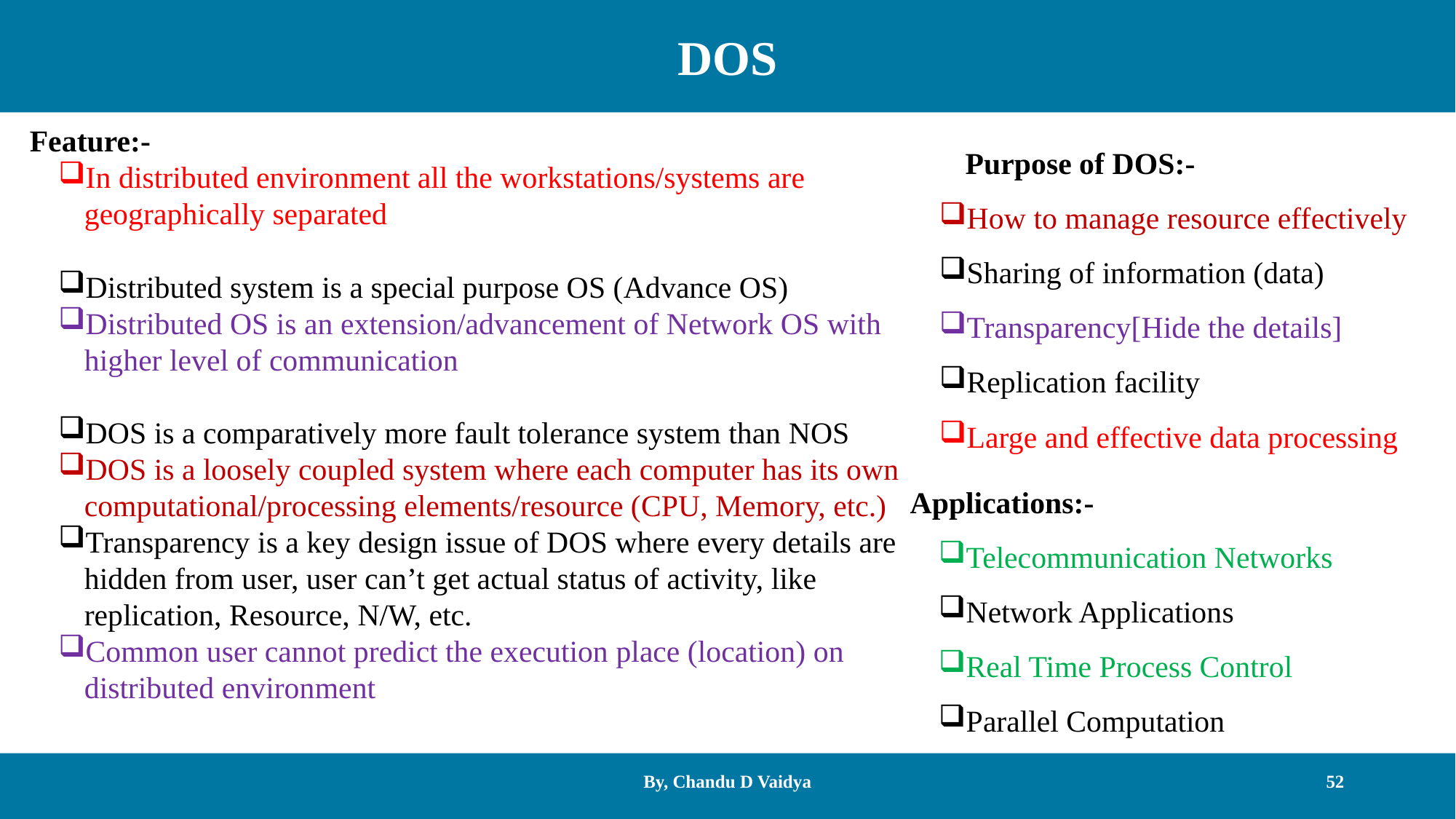

DOS

Feature:-
In distributed environment all the workstations/systems are geographically separated

Distributed system is a special purpose OS (Advance OS)
Distributed OS is an extension/advancement of Network OS with higher level of communication

DOS is a comparatively more fault tolerance system than NOS
DOS is a loosely coupled system where each computer has its own computational/processing elements/resource (CPU, Memory, etc.)
Transparency is a key design issue of DOS where every details are hidden from user, user can’t get actual status of activity, like replication, Resource, N/W, etc.
Common user cannot predict the execution place (location) on distributed environment
	Purpose of DOS:-
How to manage resource effectively
Sharing of information (data)
Transparency[Hide the details]
Replication facility
Large and effective data processing
Applications:-
Telecommunication Networks
Network Applications
Real Time Process Control
Parallel Computation

By, Chandu D Vaidya
52